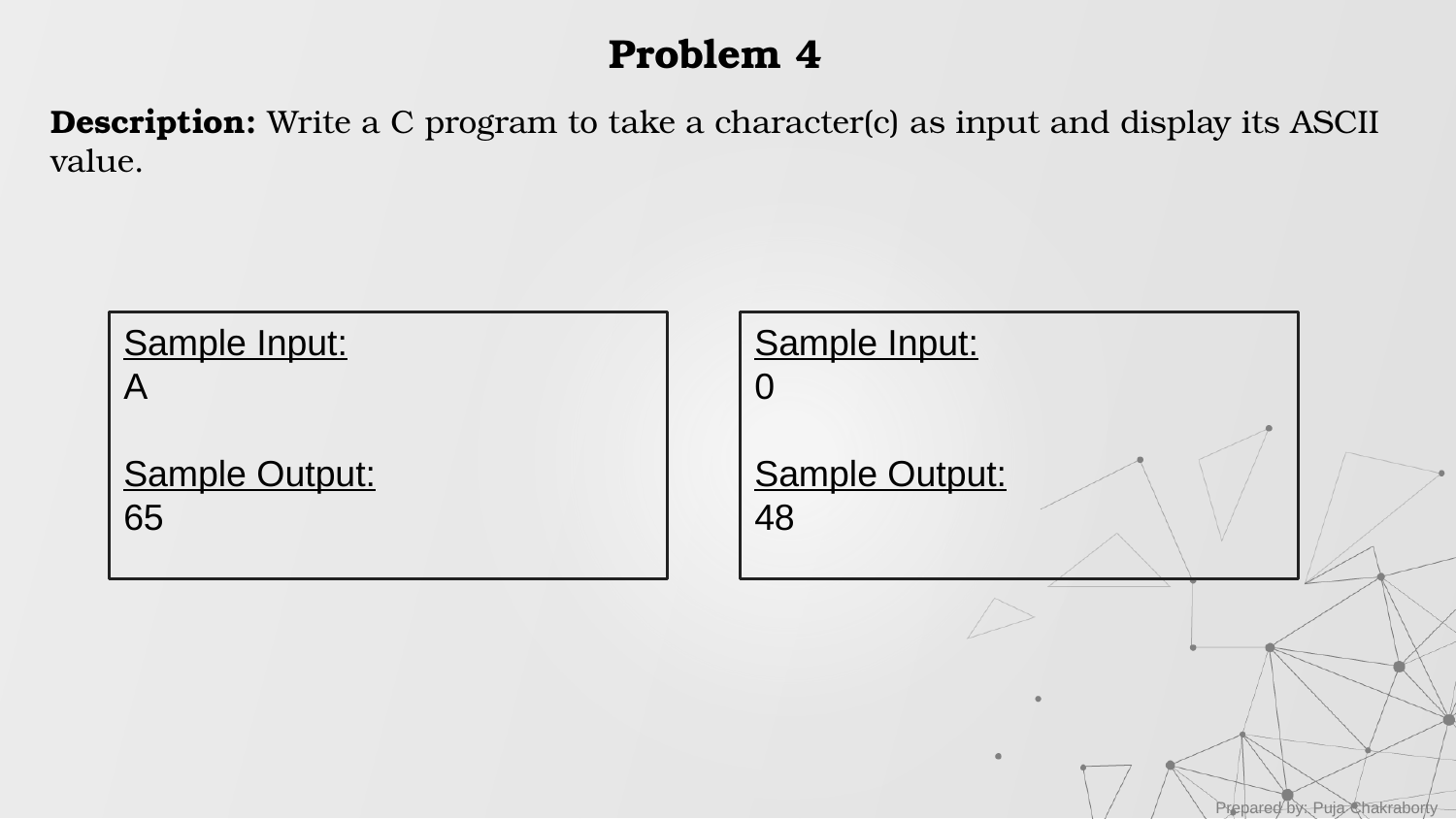

Problem 4
Description: Write a C program to take a character(c) as input and display its ASCII value.
Sample Input:
A

Sample Output:
65

Sample Input:
0

Sample Output:
48

Prepared by: Puja Chakraborty